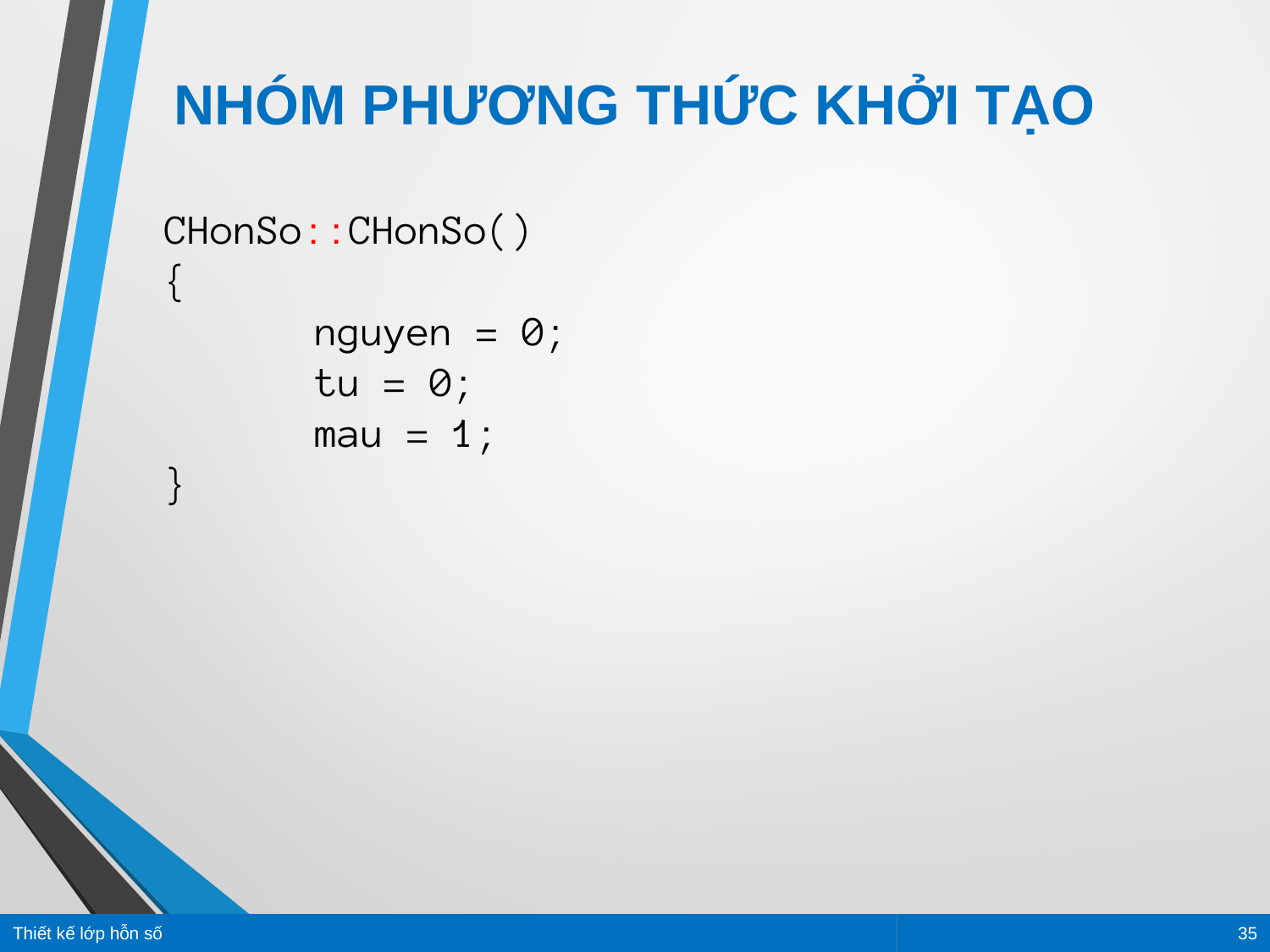

NHÓM PHƯƠNG THỨC KHỞI TẠO
CHonSo::CHonSo()
{
	 nguyen = 0;
	 tu = 0;
	 mau = 1;
}

Thiết kế lớp hỗn số
35